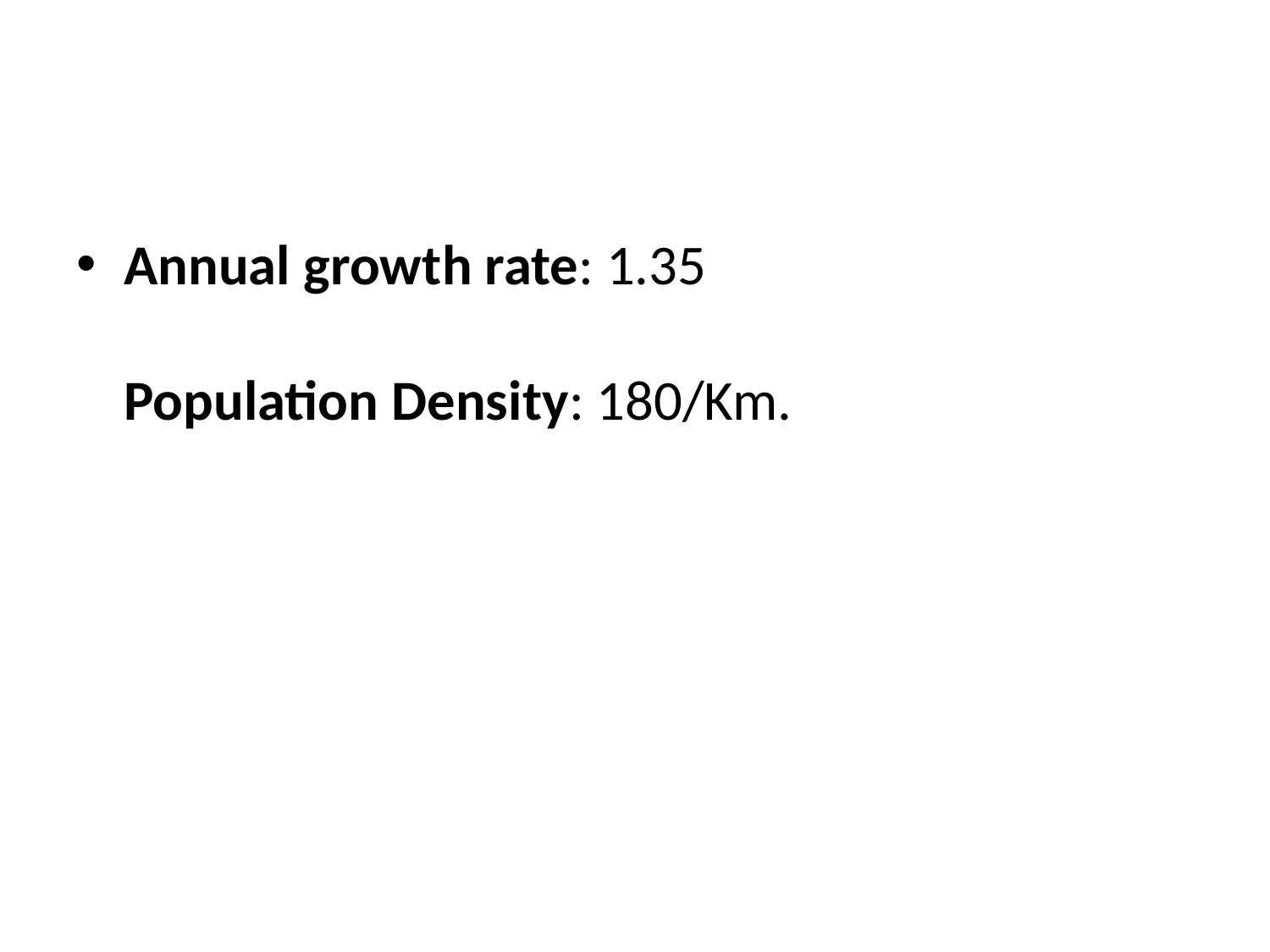

Annual growth rate: 1.35
Population Density: 180/Km.